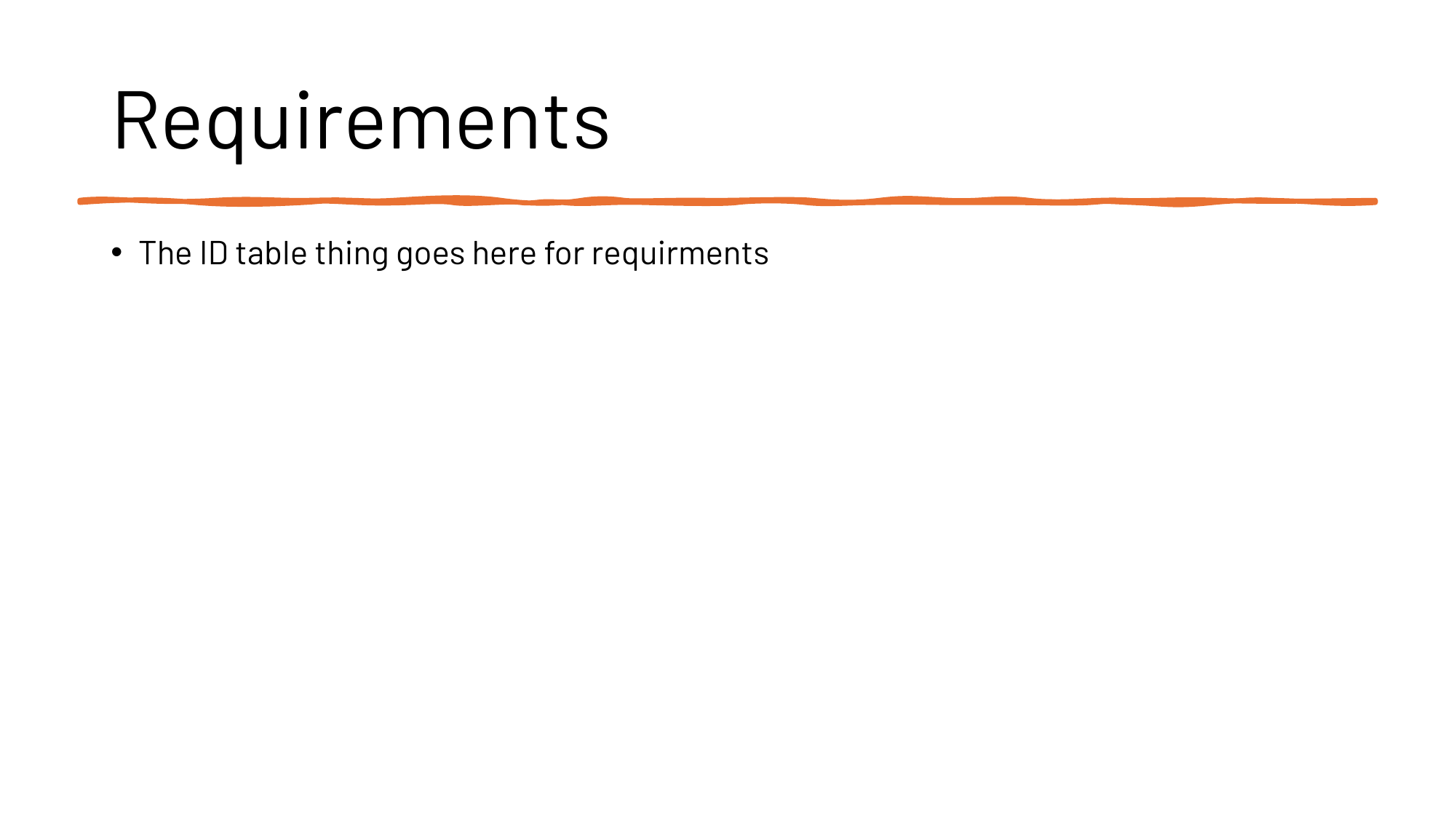

# Requirements

The ID table thing goes here for requirments